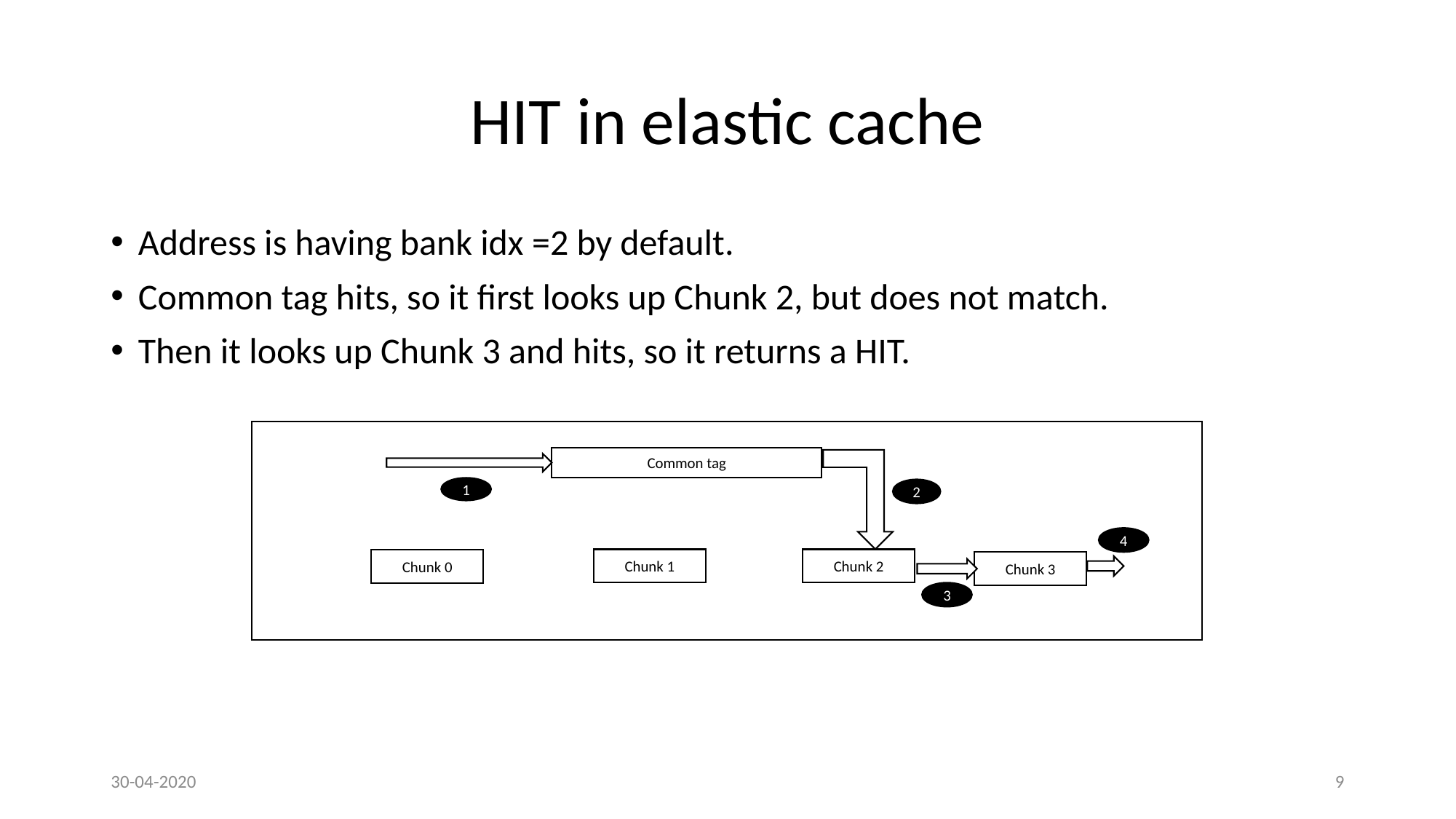

# HIT in elastic cache
Address is having bank idx =2 by default.
Common tag hits, so it first looks up Chunk 2, but does not match.
Then it looks up Chunk 3 and hits, so it returns a HIT.

Common tag

1
2
4
Chunk 1
Chunk 2
Chunk 0
Chunk 3

3
30-04-2020
9